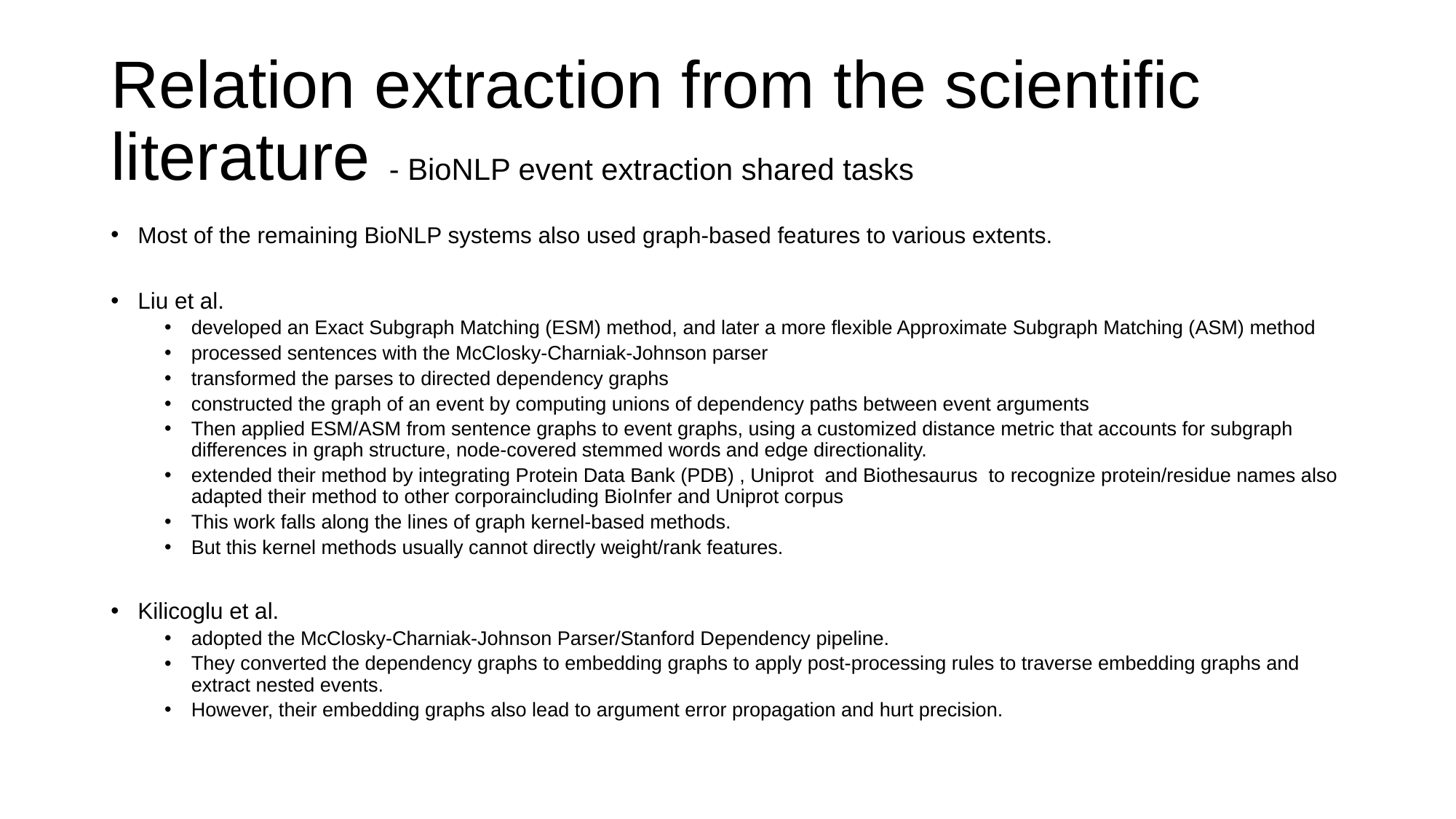

# Relation extraction from the scientific literature - BioNLP event extraction shared tasks
Most of the remaining BioNLP systems also used graph-based features to various extents.

Liu et al.
developed an Exact Subgraph Matching (ESM) method, and later a more flexible Approximate Subgraph Matching (ASM) method
processed sentences with the McClosky-Charniak-Johnson parser
transformed the parses to directed dependency graphs
constructed the graph of an event by computing unions of dependency paths between event arguments
Then applied ESM/ASM from sentence graphs to event graphs, using a customized distance metric that accounts for subgraph differences in graph structure, node-covered stemmed words and edge directionality.
extended their method by integrating Protein Data Bank (PDB) , Uniprot  and Biothesaurus  to recognize protein/residue names also adapted their method to other corporaincluding BioInfer and Uniprot corpus
This work falls along the lines of graph kernel-based methods.
But this kernel methods usually cannot directly weight/rank features.

Kilicoglu et al.
adopted the McClosky-Charniak-Johnson Parser/Stanford Dependency pipeline.
They converted the dependency graphs to embedding graphs to apply post-processing rules to traverse embedding graphs and extract nested events.
However, their embedding graphs also lead to argument error propagation and hurt precision.